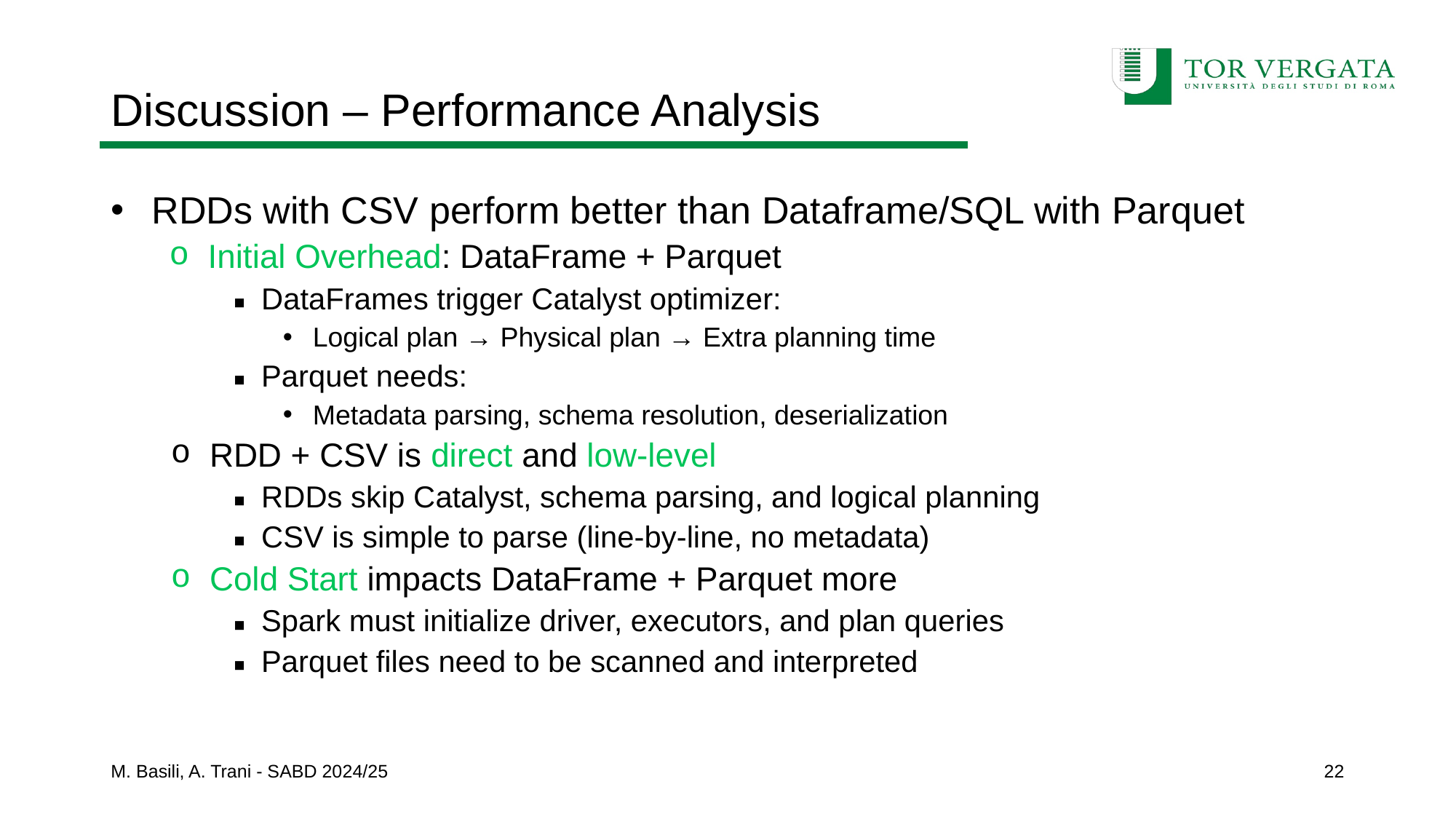

# Discussion – Performance Analysis
RDDs with CSV perform better than Dataframe/SQL with Parquet
Initial Overhead: DataFrame + Parquet
DataFrames trigger Catalyst optimizer:
Logical plan → Physical plan → Extra planning time
Parquet needs:
Metadata parsing, schema resolution, deserialization
RDD + CSV is direct and low-level
RDDs skip Catalyst, schema parsing, and logical planning
CSV is simple to parse (line-by-line, no metadata)
Cold Start impacts DataFrame + Parquet more
Spark must initialize driver, executors, and plan queries
Parquet files need to be scanned and interpreted
M. Basili, A. Trani - SABD 2024/25
22